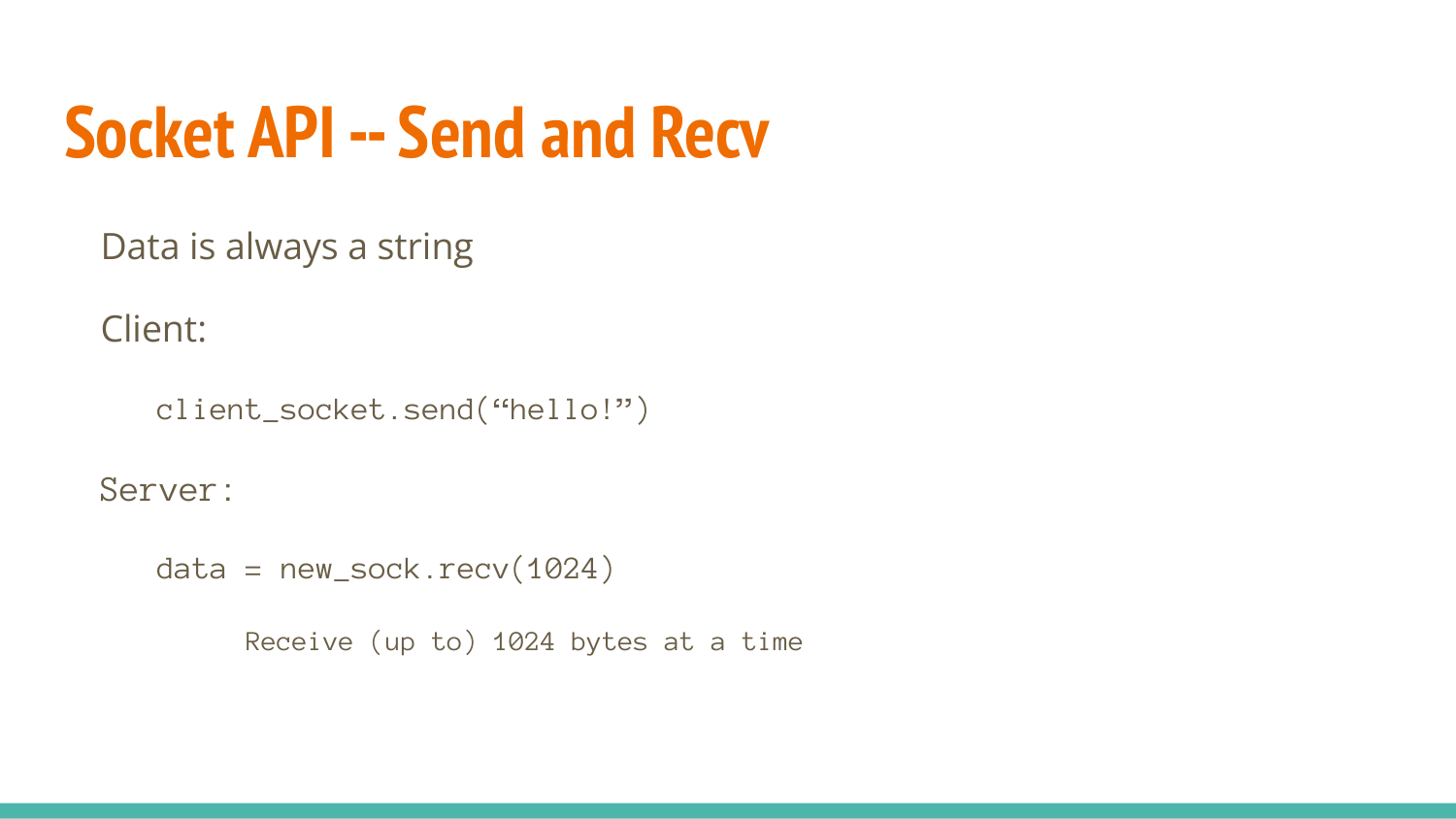

# Socket API -- Send and Recv

Data is always a string
Client:
client_socket.send(“hello!”)
Server:
data = new_sock.recv(1024)
Receive (up to) 1024 bytes at a time